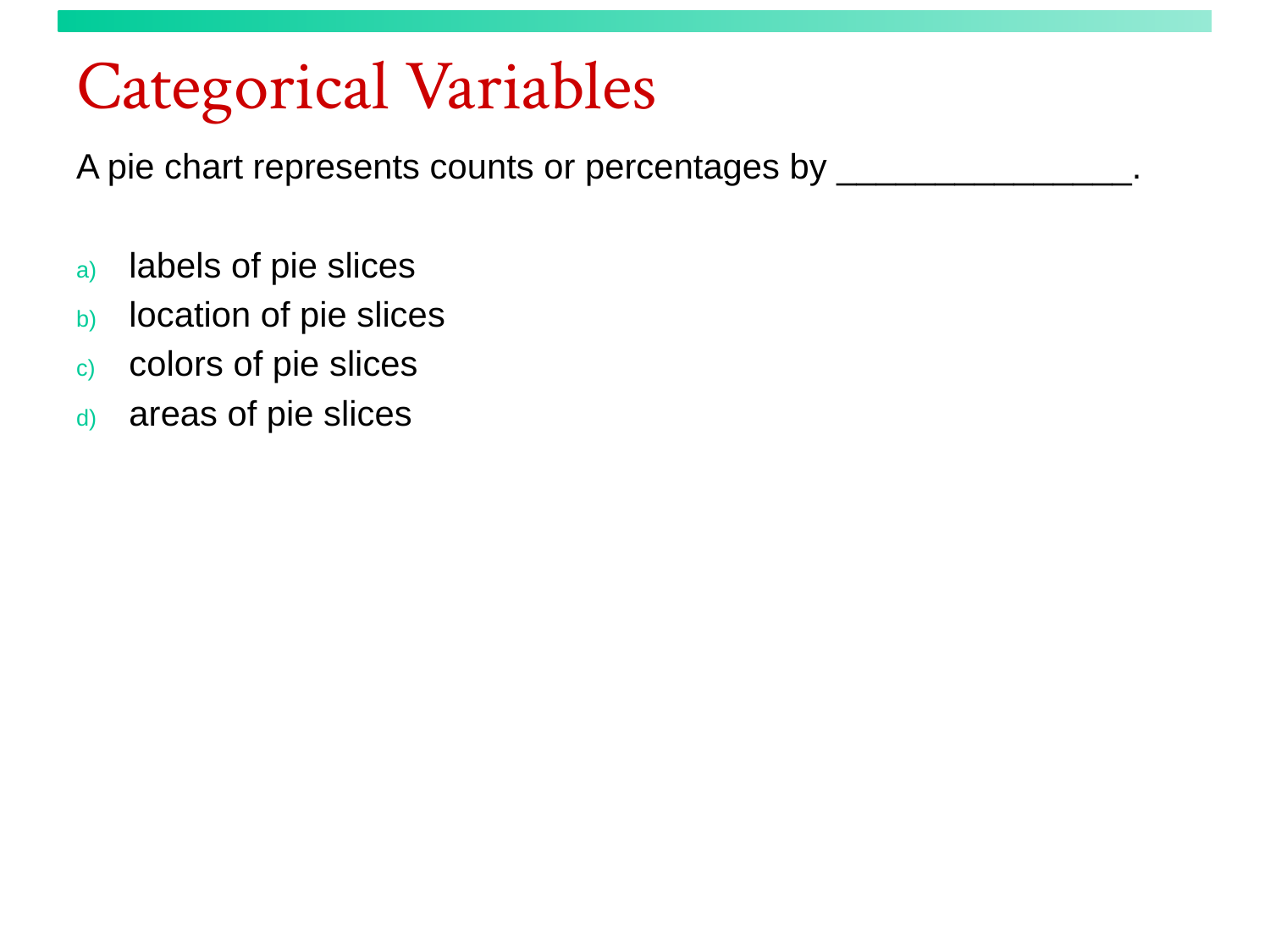

# Categorical Variables
A pie chart represents counts or percentages by _______________.

labels of pie slices
location of pie slices
colors of pie slices
areas of pie slices